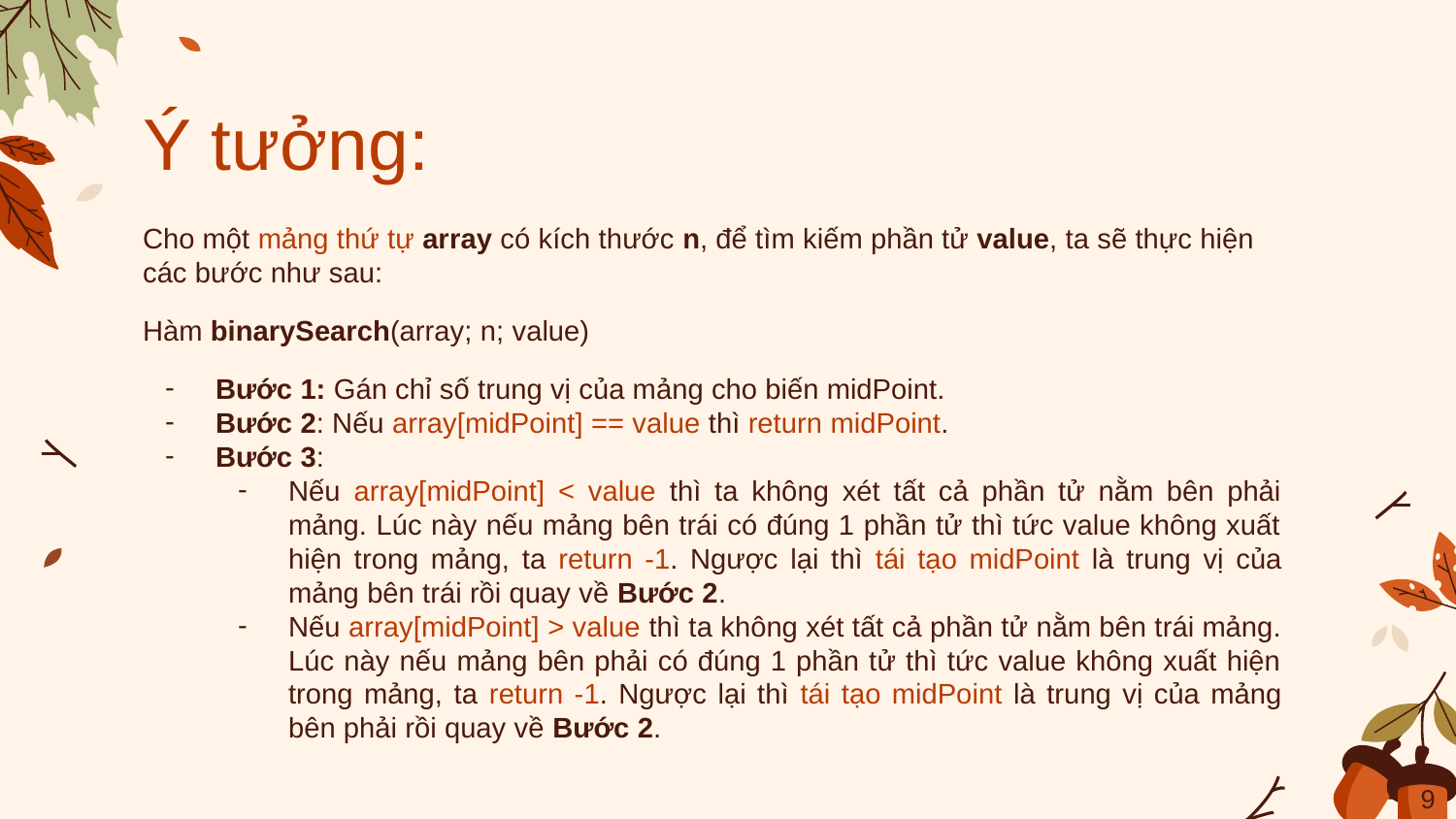

# Ý tưởng:
Cho một mảng thứ tự array có kích thước n, để tìm kiếm phần tử value, ta sẽ thực hiện các bước như sau:
Hàm binarySearch(array; n; value)
Bước 1: Gán chỉ số trung vị của mảng cho biến midPoint.
Bước 2: Nếu array[midPoint] == value thì return midPoint.
Bước 3:
Nếu array[midPoint] < value thì ta không xét tất cả phần tử nằm bên phải mảng. Lúc này nếu mảng bên trái có đúng 1 phần tử thì tức value không xuất hiện trong mảng, ta return -1. Ngược lại thì tái tạo midPoint là trung vị của mảng bên trái rồi quay về Bước 2.
Nếu array[midPoint] > value thì ta không xét tất cả phần tử nằm bên trái mảng. Lúc này nếu mảng bên phải có đúng 1 phần tử thì tức value không xuất hiện trong mảng, ta return -1. Ngược lại thì tái tạo midPoint là trung vị của mảng bên phải rồi quay về Bước 2.
9